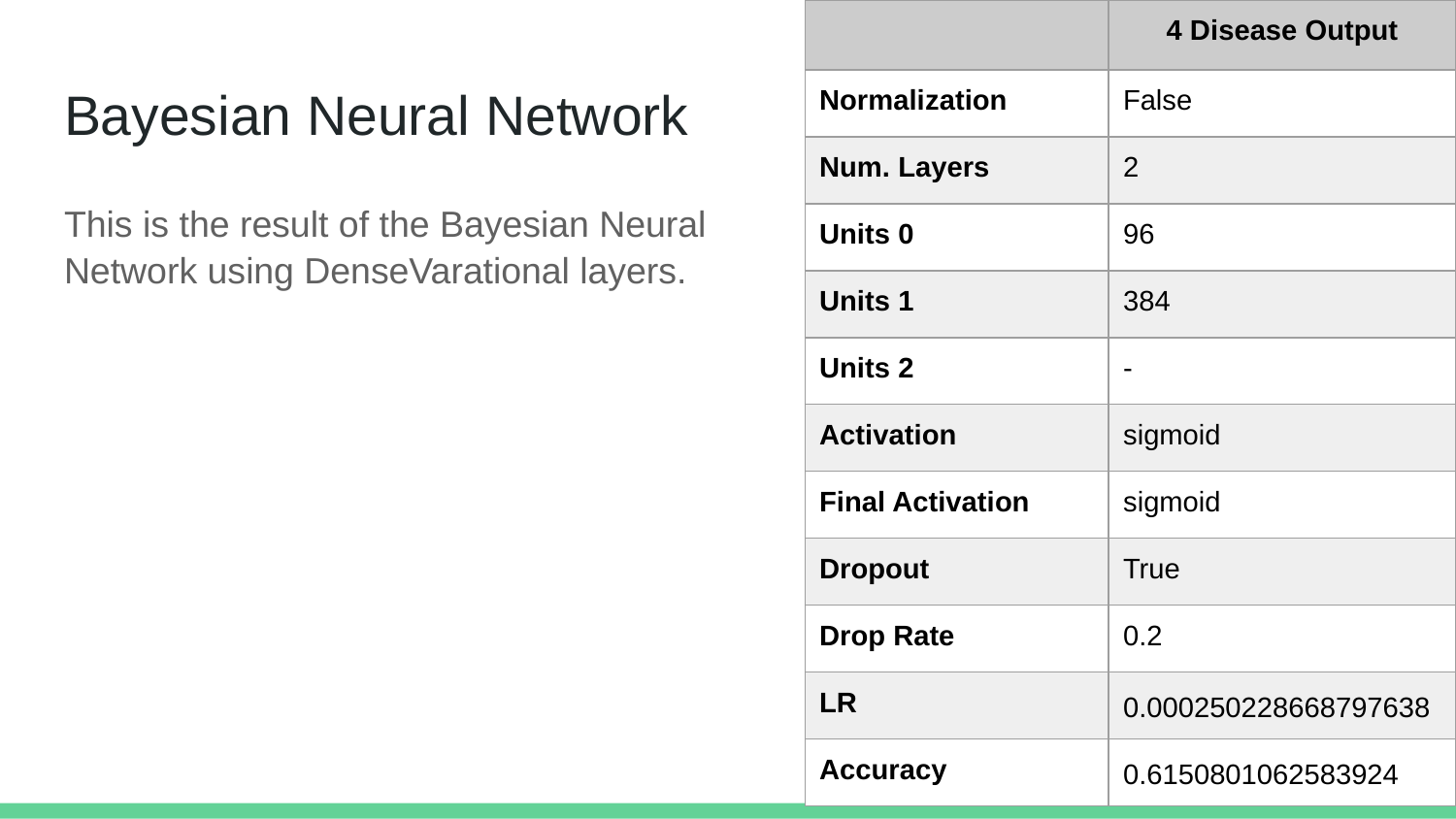

|  | 4 Disease Output |
| --- | --- |
| Normalization | False |
| Num. Layers | 2 |
| Units 0 | 96 |
| Units 1 | 384 |
| Units 2 | - |
| Activation | sigmoid |
| Final Activation | sigmoid |
| Dropout | True |
| Drop Rate | 0.2 |
| LR | 0.000250228668797638 |
| Accuracy | 0.6150801062583924 |
# Bayesian Neural Network
This is the result of the Bayesian Neural Network using DenseVarational layers.